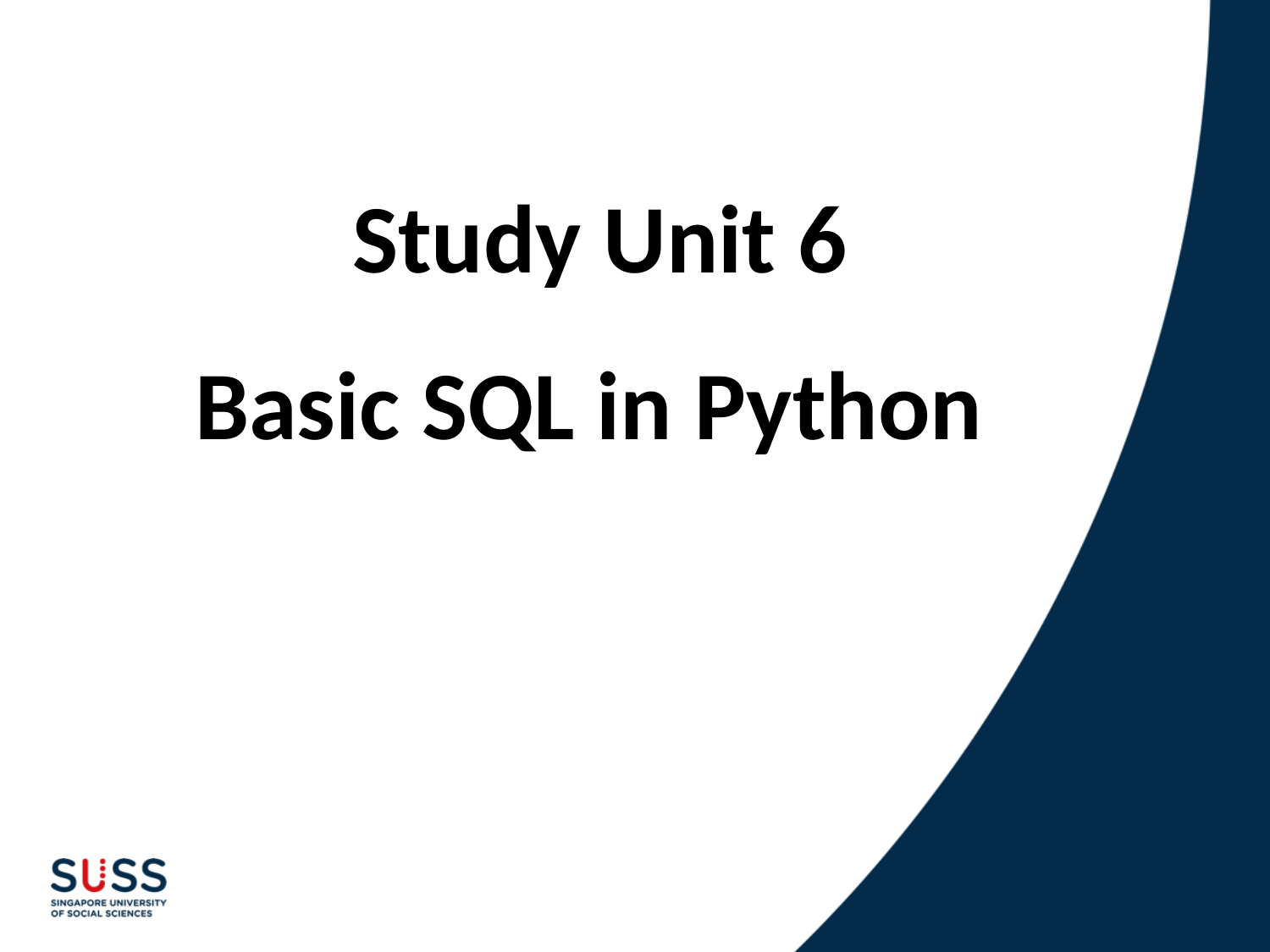

# Study Unit 6 Basic SQL in Python